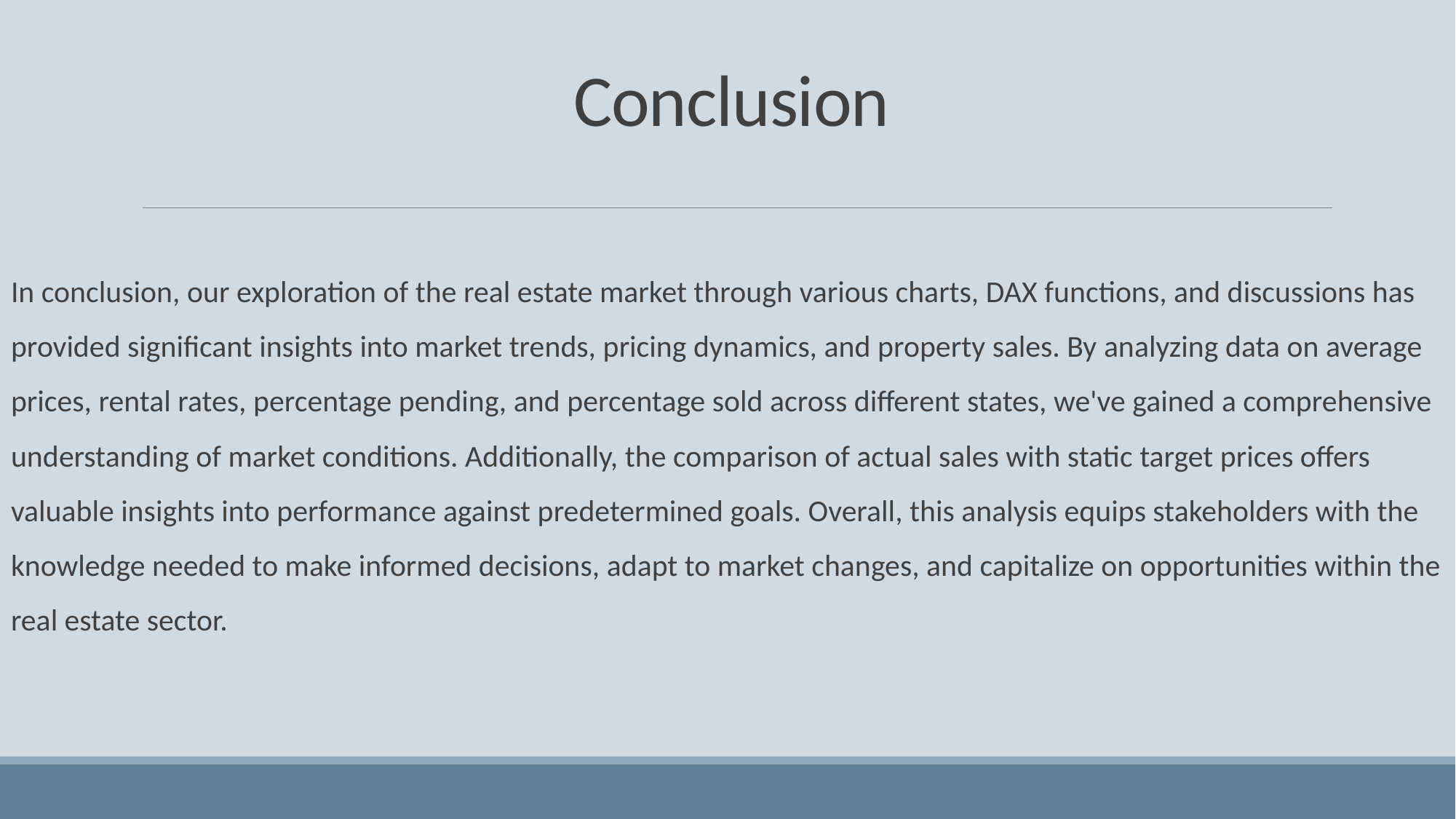

# Conclusion
In conclusion, our exploration of the real estate market through various charts, DAX functions, and discussions has provided significant insights into market trends, pricing dynamics, and property sales. By analyzing data on average prices, rental rates, percentage pending, and percentage sold across different states, we've gained a comprehensive understanding of market conditions. Additionally, the comparison of actual sales with static target prices offers valuable insights into performance against predetermined goals. Overall, this analysis equips stakeholders with the knowledge needed to make informed decisions, adapt to market changes, and capitalize on opportunities within the real estate sector.